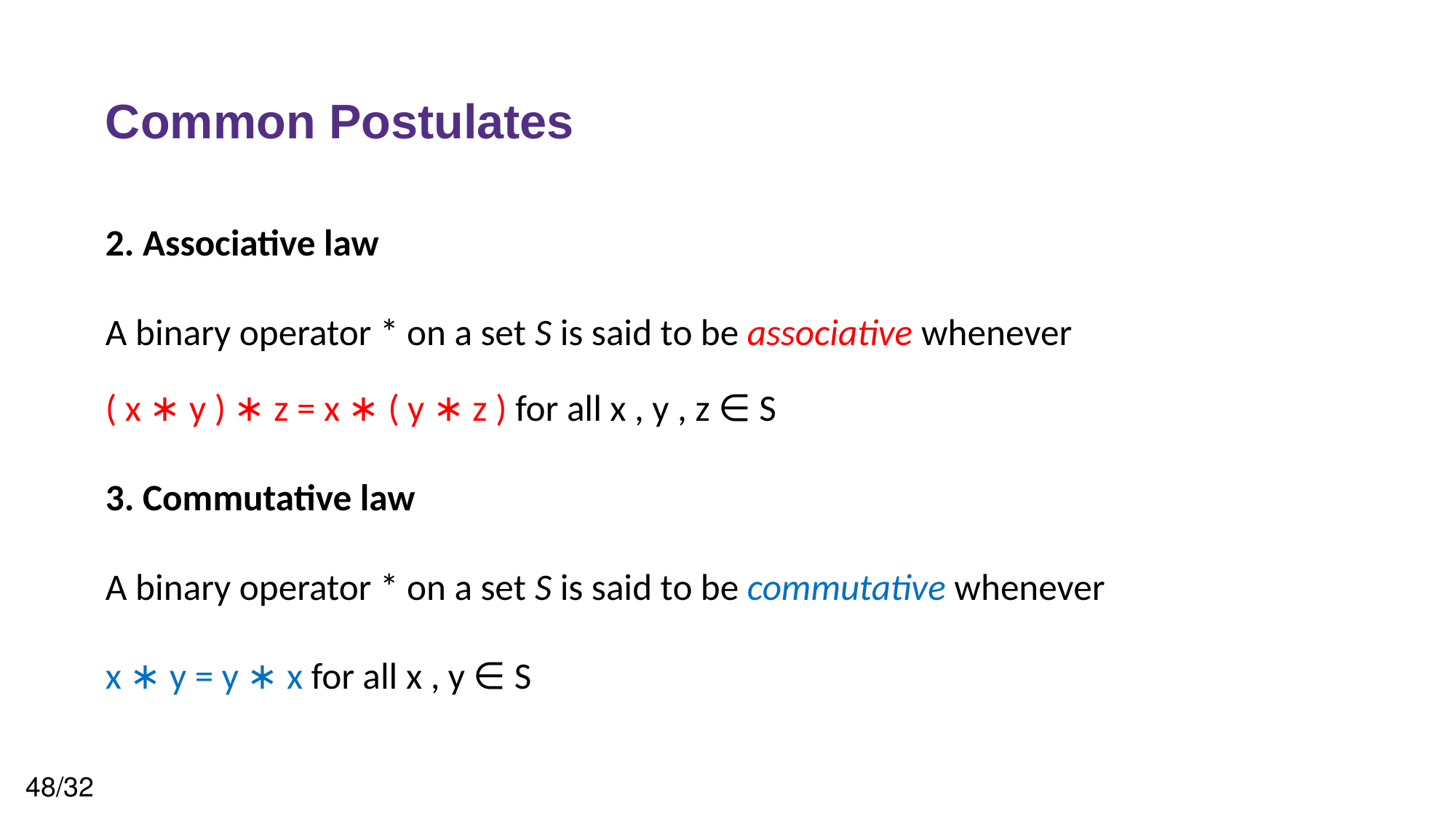

# Common Postulates
2. Associative law
A binary operator * on a set S is said to be associative whenever
( x ∗ y ) ∗ z = x ∗ ( y ∗ z ) for all x , y , z ∈ S
3. Commutative law
A binary operator * on a set S is said to be commutative whenever
x ∗ y = y ∗ x for all x , y ∈ S